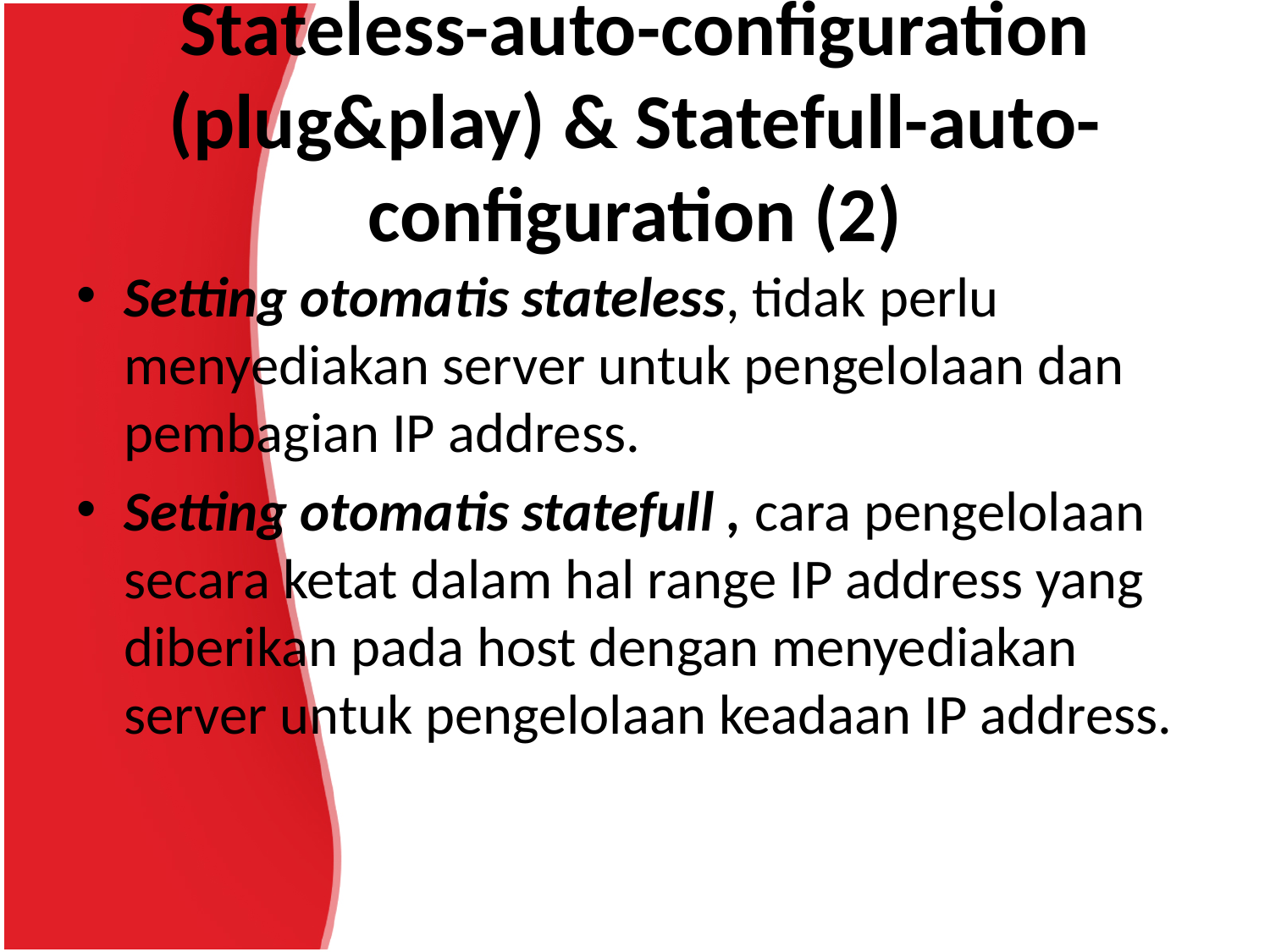

# Stateless-auto-configuration (plug&play) & Statefull-auto-configuration (2)
Setting otomatis stateless, tidak perlu menyediakan server untuk pengelolaan dan pembagian IP address.
Setting otomatis statefull , cara pengelolaan secara ketat dalam hal range IP address yang diberikan pada host dengan menyediakan server untuk pengelolaan keadaan IP address.